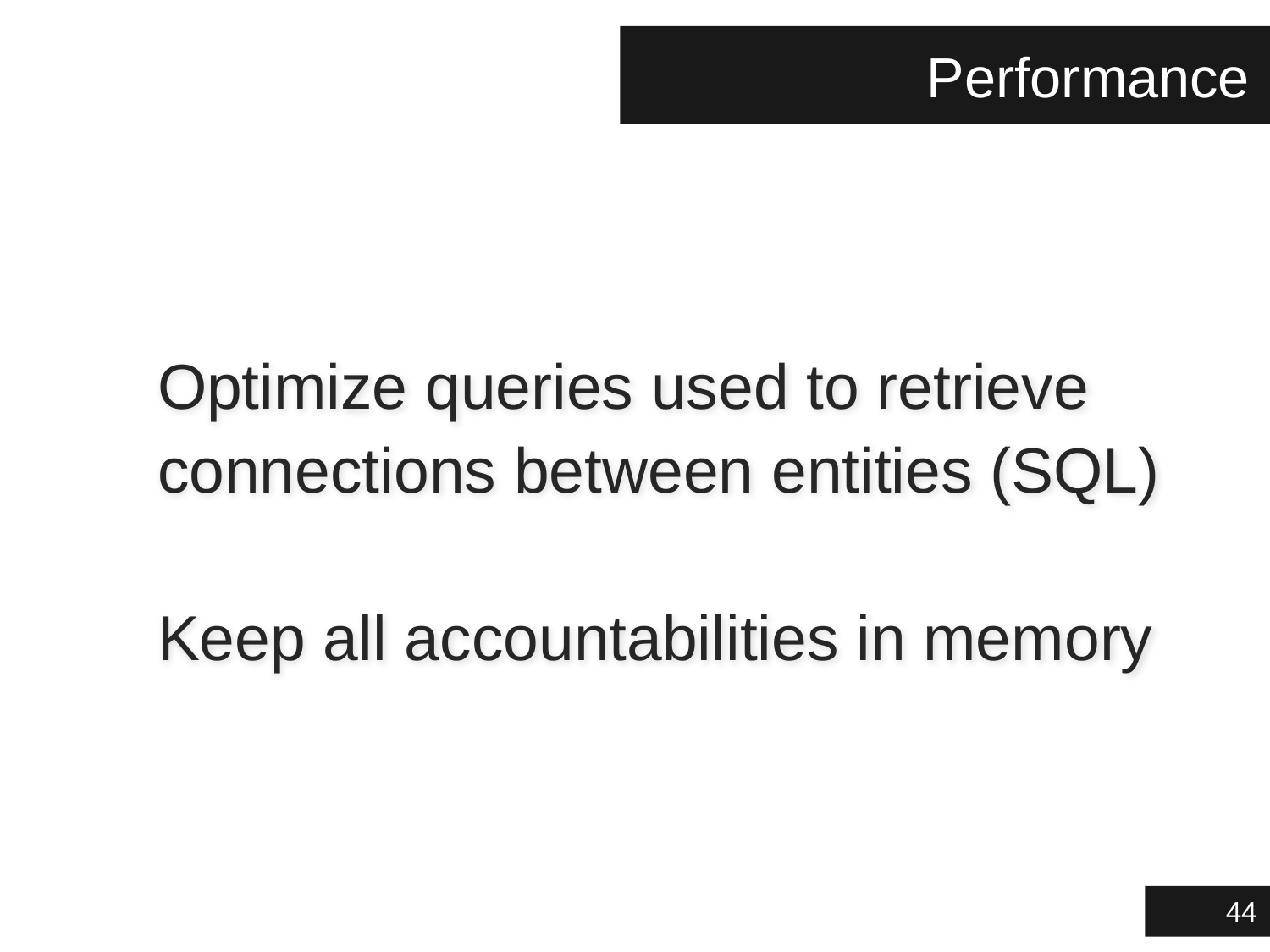

# Performance
Optimize queries used to retrieve connections between entities (SQL)

Keep all accountabilities in memory
44